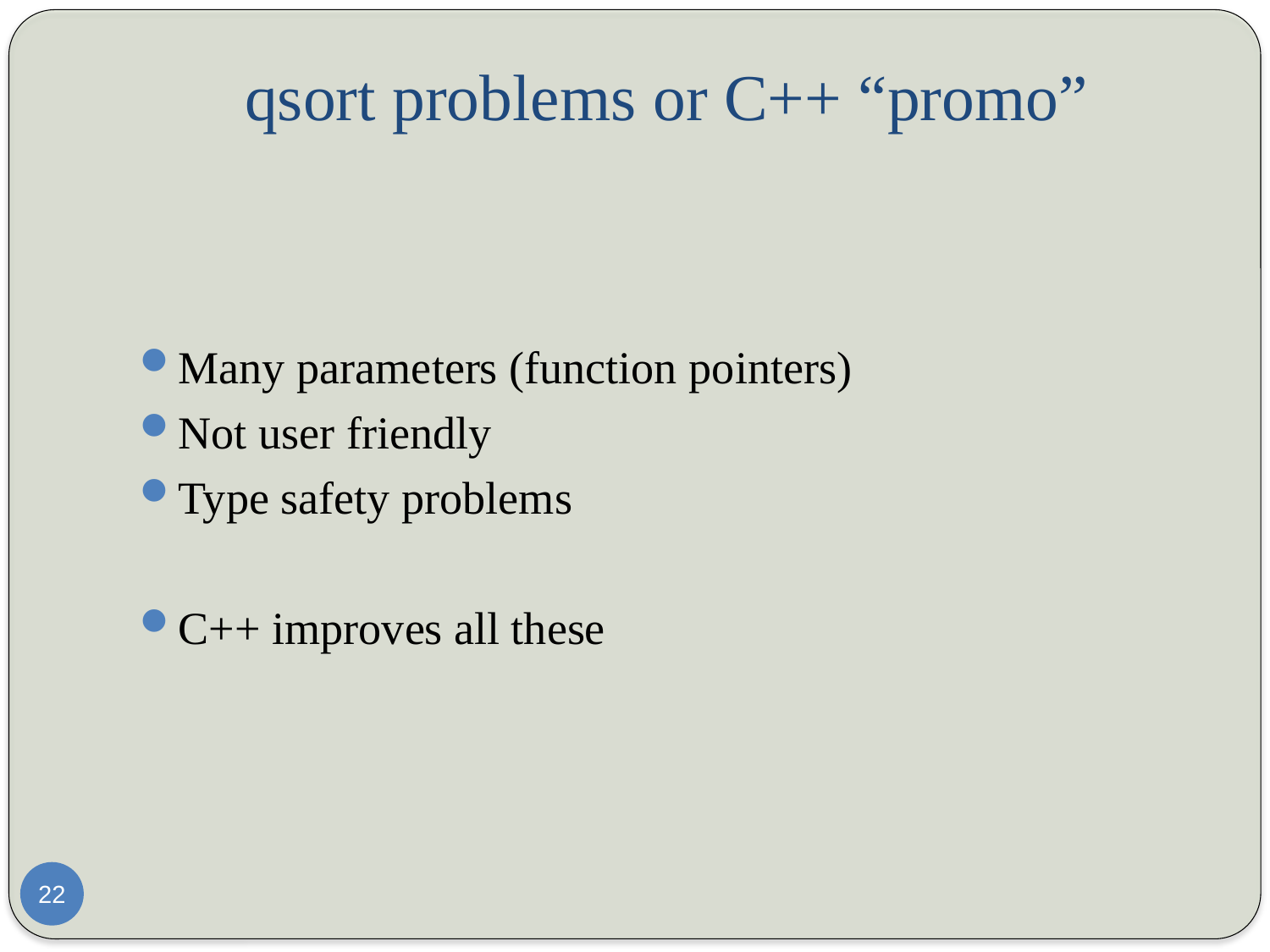

# qsort problems or C++ “promo”

Many parameters (function pointers)
Not user friendly
Type safety problems

C++ improves all these
22